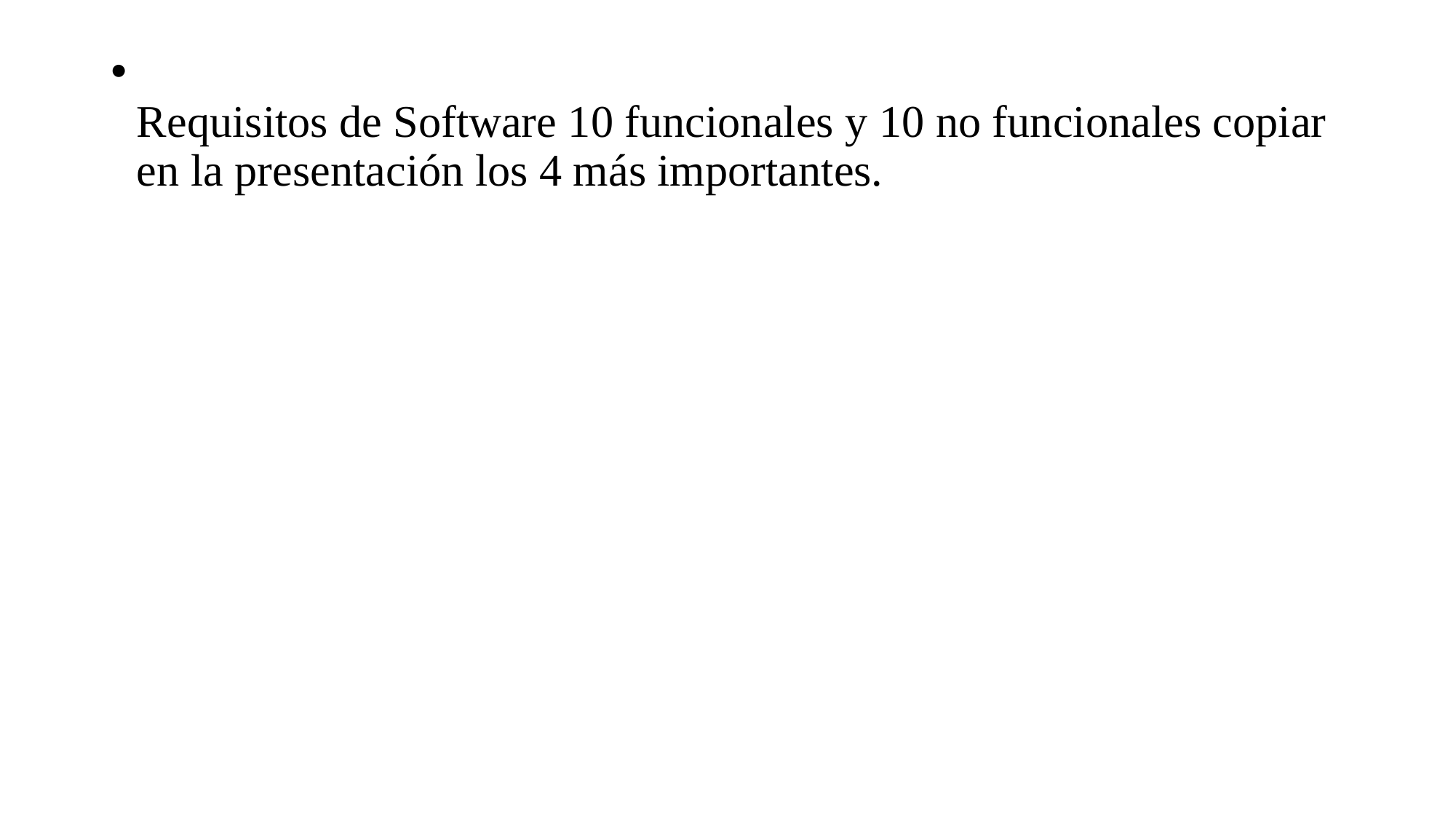

# Requisitos de Software 10 funcionales y 10 no funcionales copiar en la presentación los 4 más importantes.